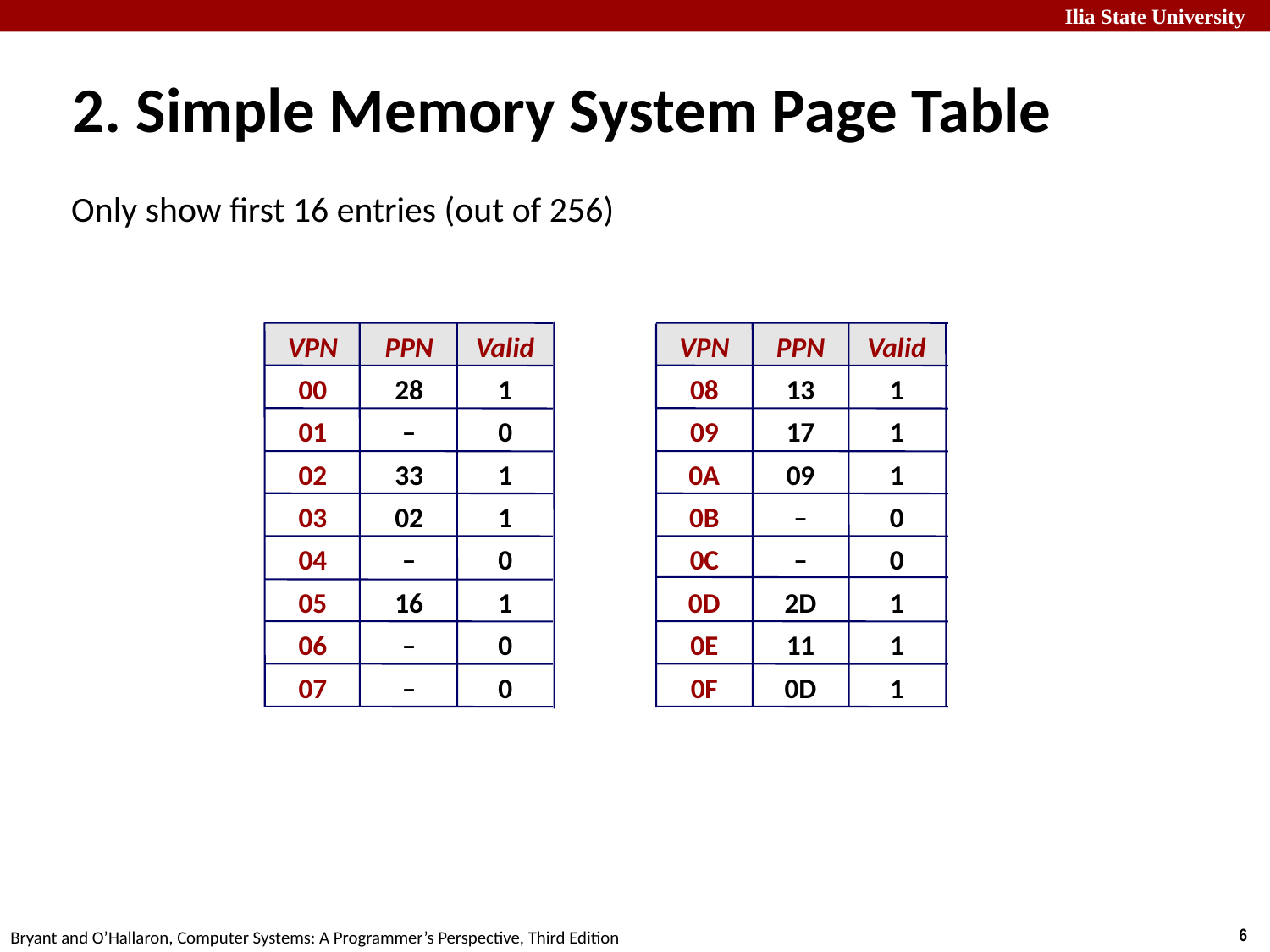

# 2. Simple Memory System Page Table
Only show first 16 entries (out of 256)
VPN
PPN
Valid
VPN
PPN
Valid
00
28
1
08
13
1
01
–
0
09
17
1
02
33
1
0A
09
1
03
02
1
0B
–
0
04
–
0
0C
–
0
05
16
1
0D
2D
1
06
–
0
0E
11
1
07
–
0
0F
0D
1